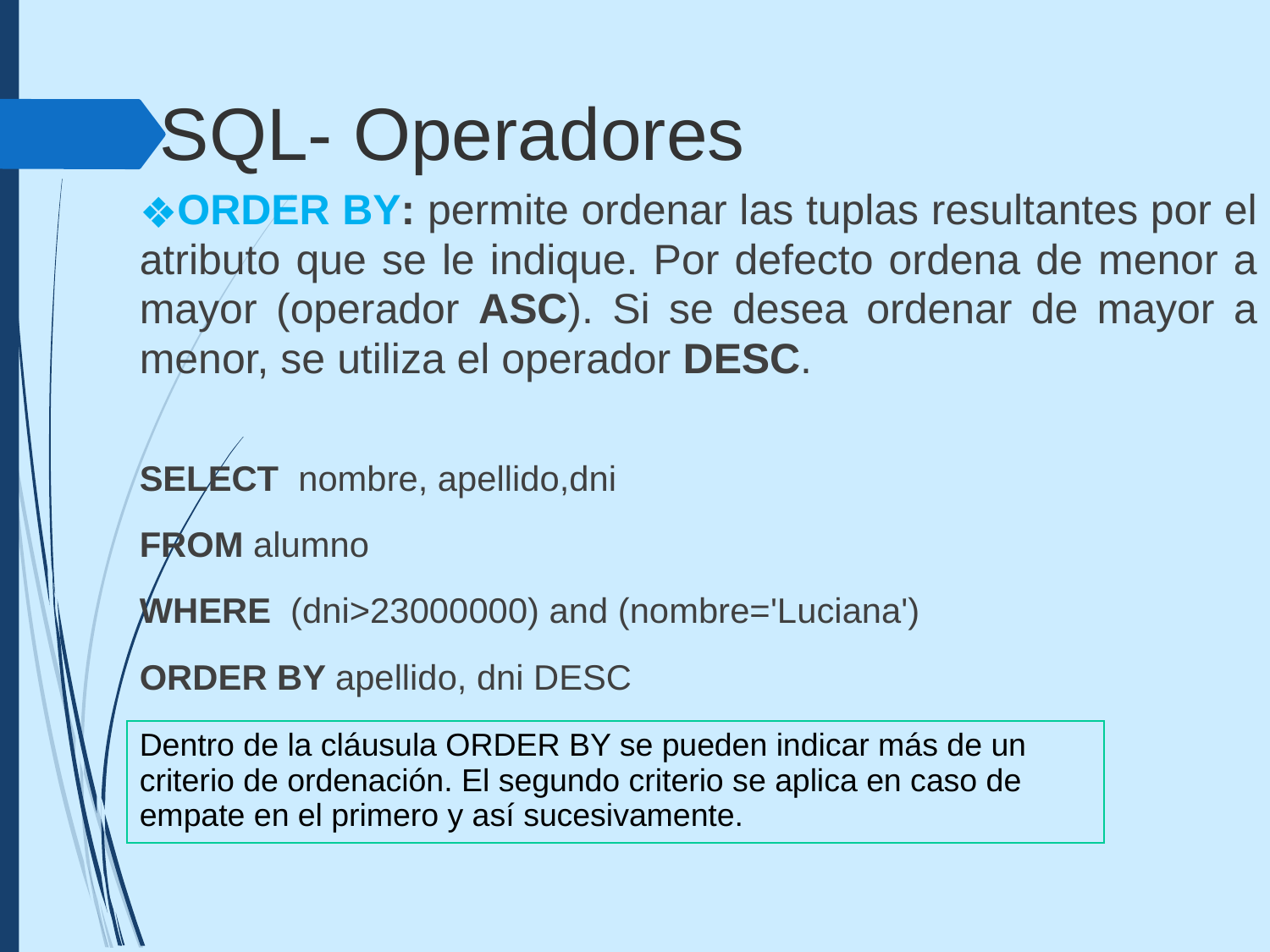

SQL- Operadores
ORDER BY: permite ordenar las tuplas resultantes por el atributo que se le indique. Por defecto ordena de menor a mayor (operador ASC). Si se desea ordenar de mayor a menor, se utiliza el operador DESC.
SELECT  nombre, apellido,dni
FROM alumno
WHERE  (dni>23000000) and (nombre='Luciana')
ORDER BY apellido, dni DESC

Dentro de la cláusula ORDER BY se pueden indicar más de un criterio de ordenación. El segundo criterio se aplica en caso de empate en el primero y así sucesivamente.